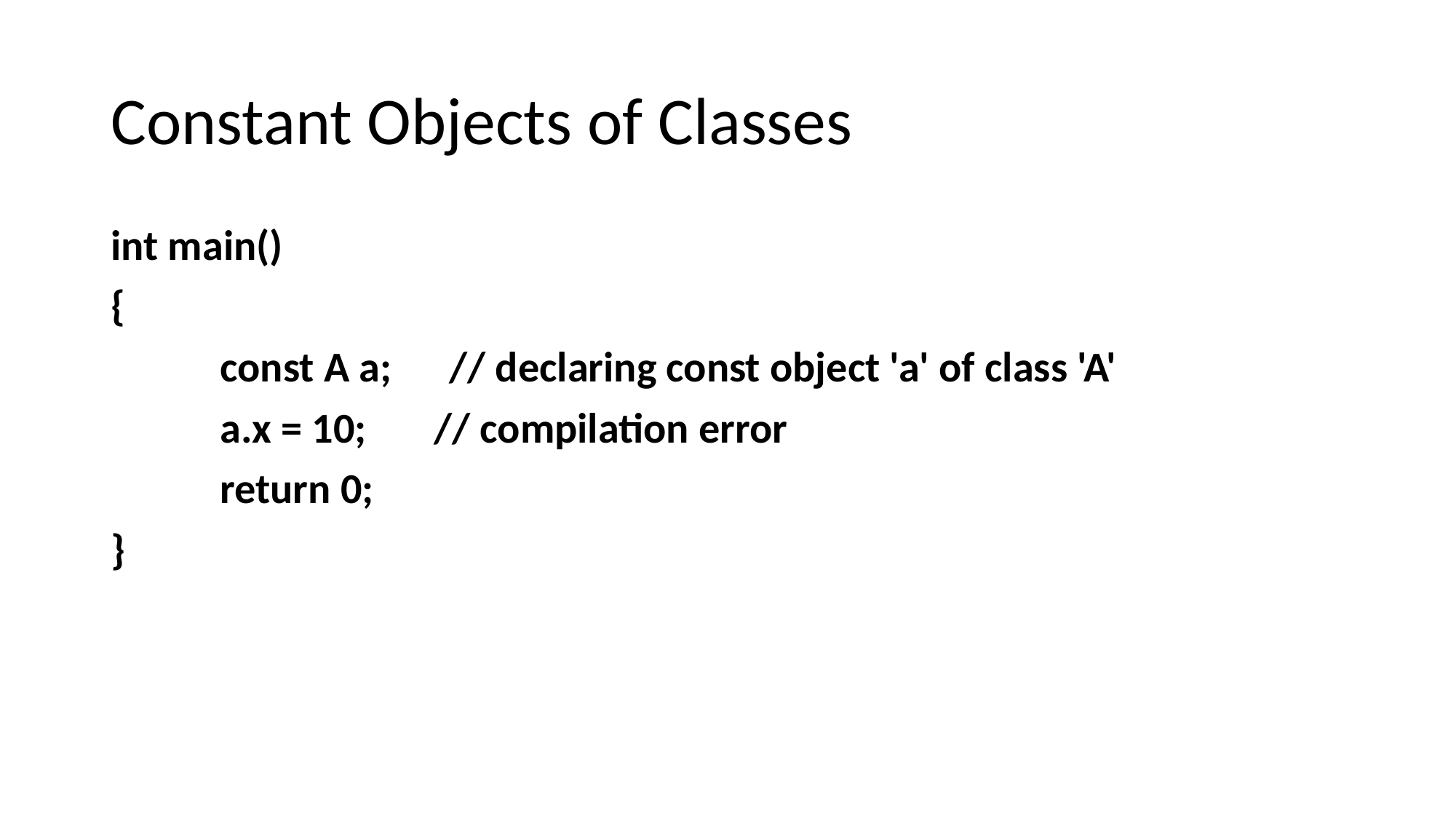

# Constant Objects of Classes
int main()
{
	const A a;      // declaring const object 'a' of class 'A'
	a.x = 10;       // compilation error
	return 0;
}